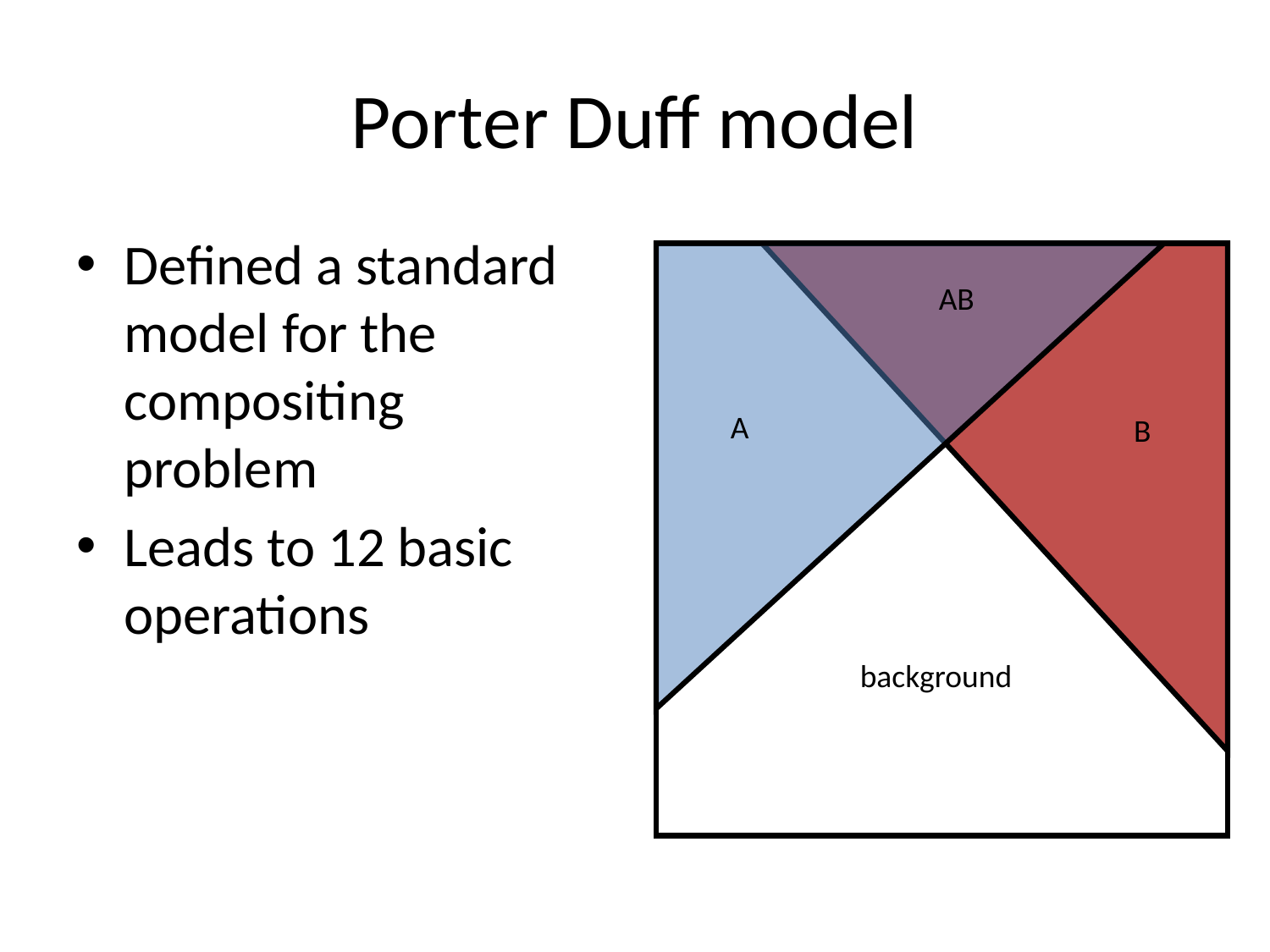

# Porter Duff model
Defined a standard model for the compositing problem
Leads to 12 basic operations

AB
A
B
background